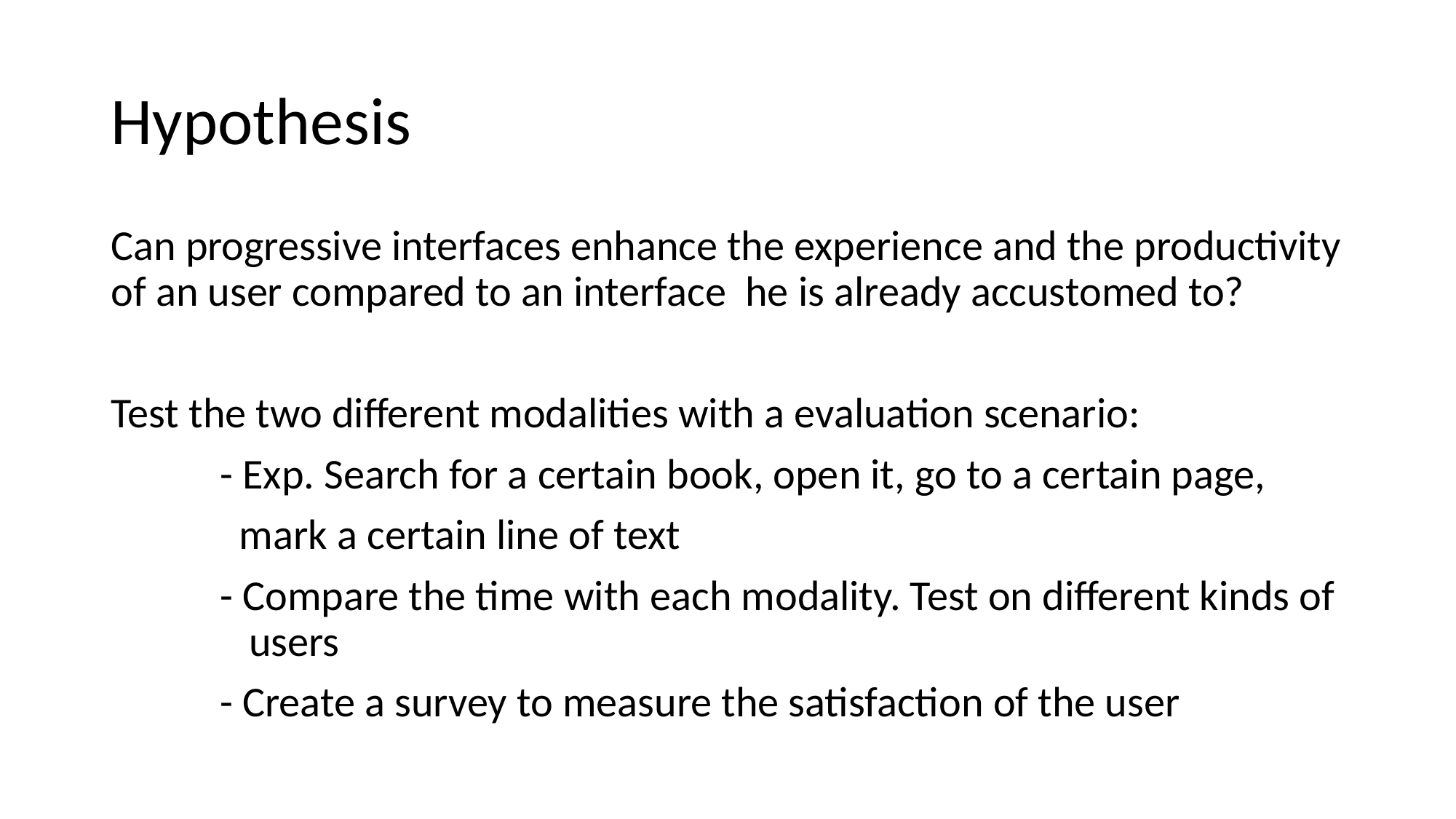

# Hypothesis
Can progressive interfaces enhance the experience and the productivity of an user compared to an interface  he is already accustomed to?

Test the two different modalities with a evaluation scenario:
	- Exp. Search for a certain book, open it, go to a certain page,
	  mark a certain line of text
	- Compare the time with each modality. Test on different kinds of 	   users
	- Create a survey to measure the satisfaction of the user